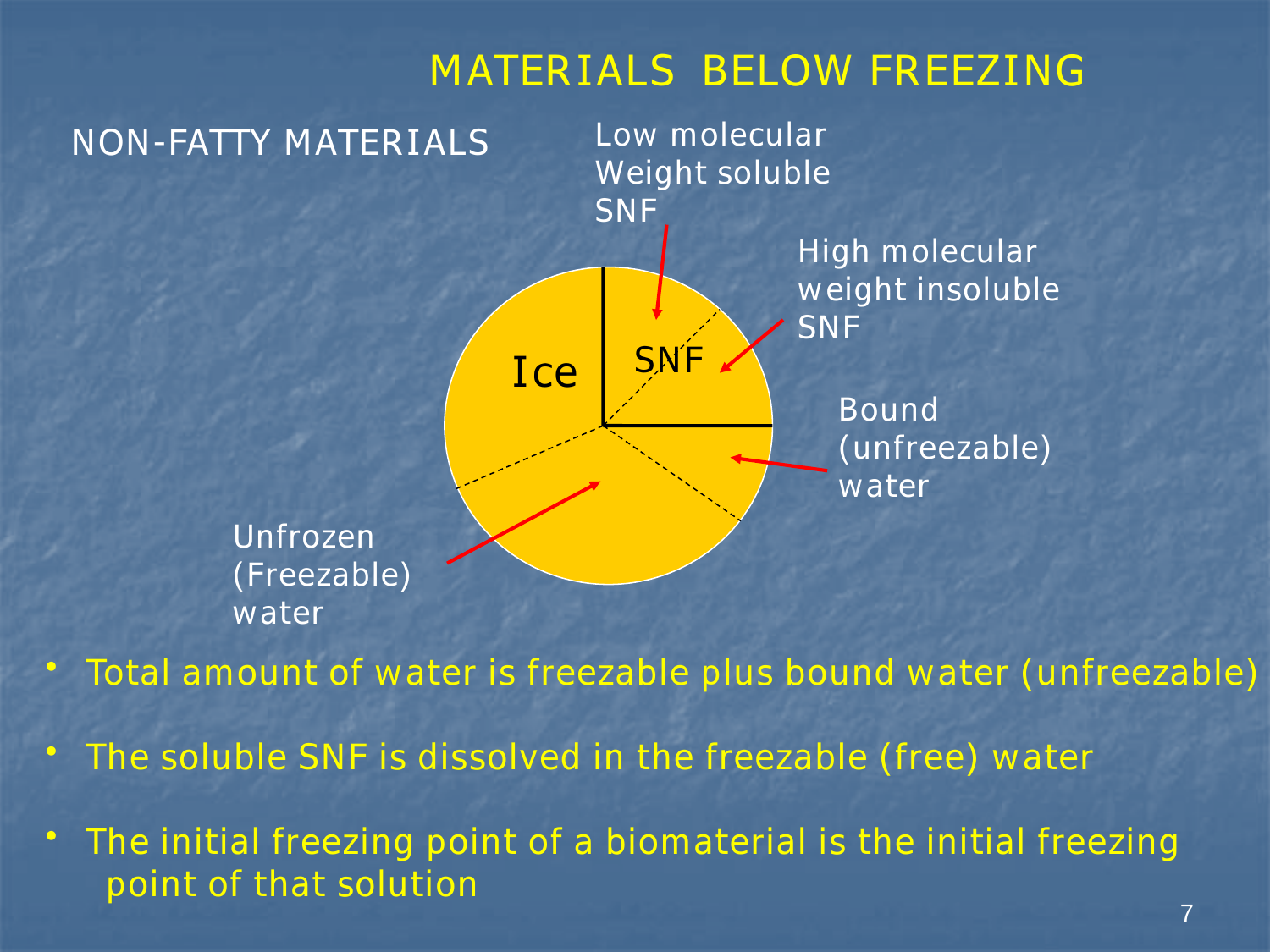

MATERIALS  BELOW FREEZING
Low molecular
Weight soluble
SNF
NON-FATTY MATERIALS

High molecular
weight insoluble
SNF

SNF
Ice
Bound
(unfreezable)
water

Unfrozen
(Freezable)
water
 Total amount of water is freezable plus bound water (unfreezable)
 The soluble SNF is dissolved in the freezable (free) water

 The initial freezing point of a biomaterial is the initial freezing
   point of that solution
7